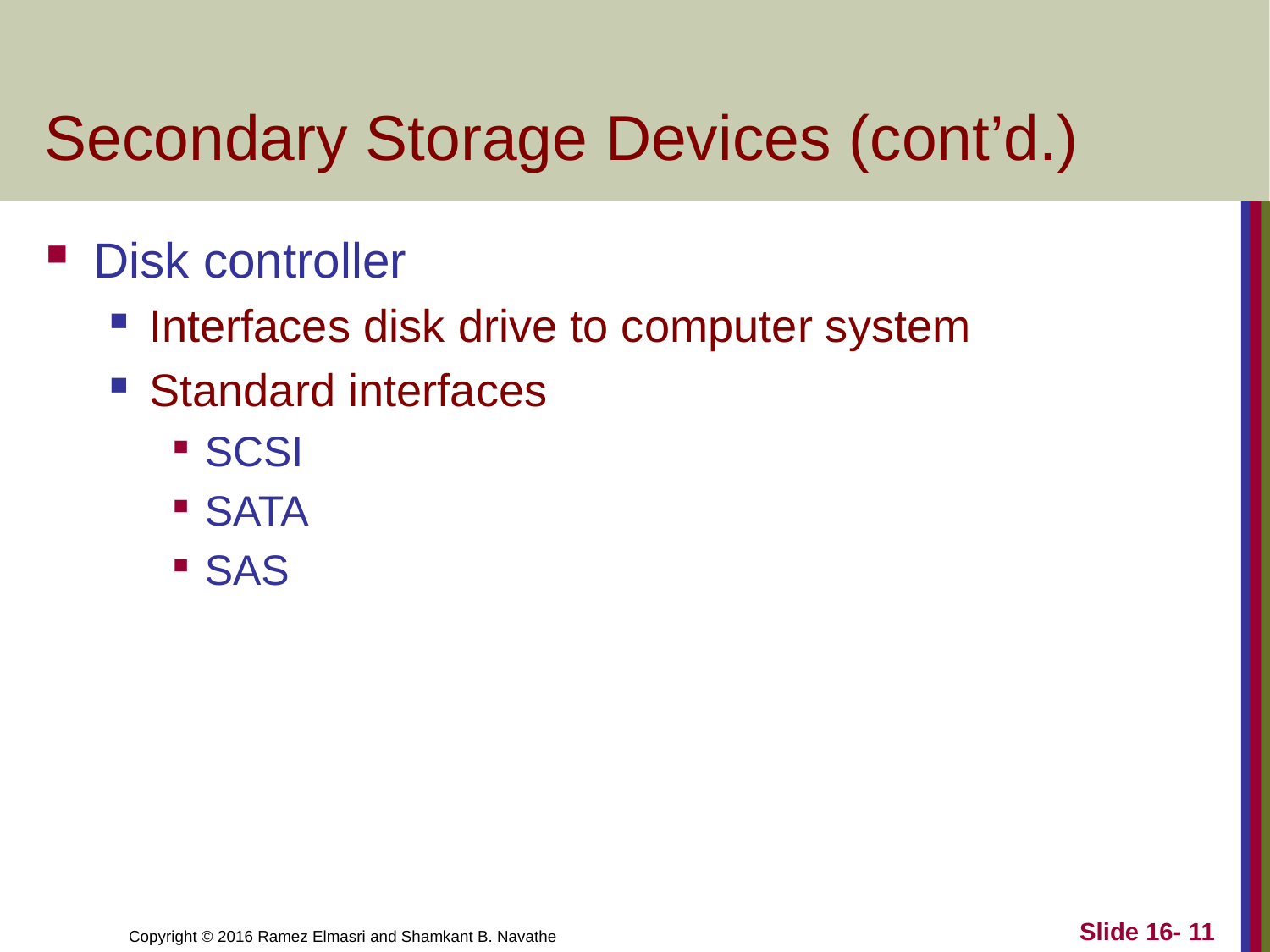

# Secondary Storage Devices (cont’d.)
Disk controller
Interfaces disk drive to computer system
Standard interfaces
SCSI
SATA
SAS

Slide 16- 11